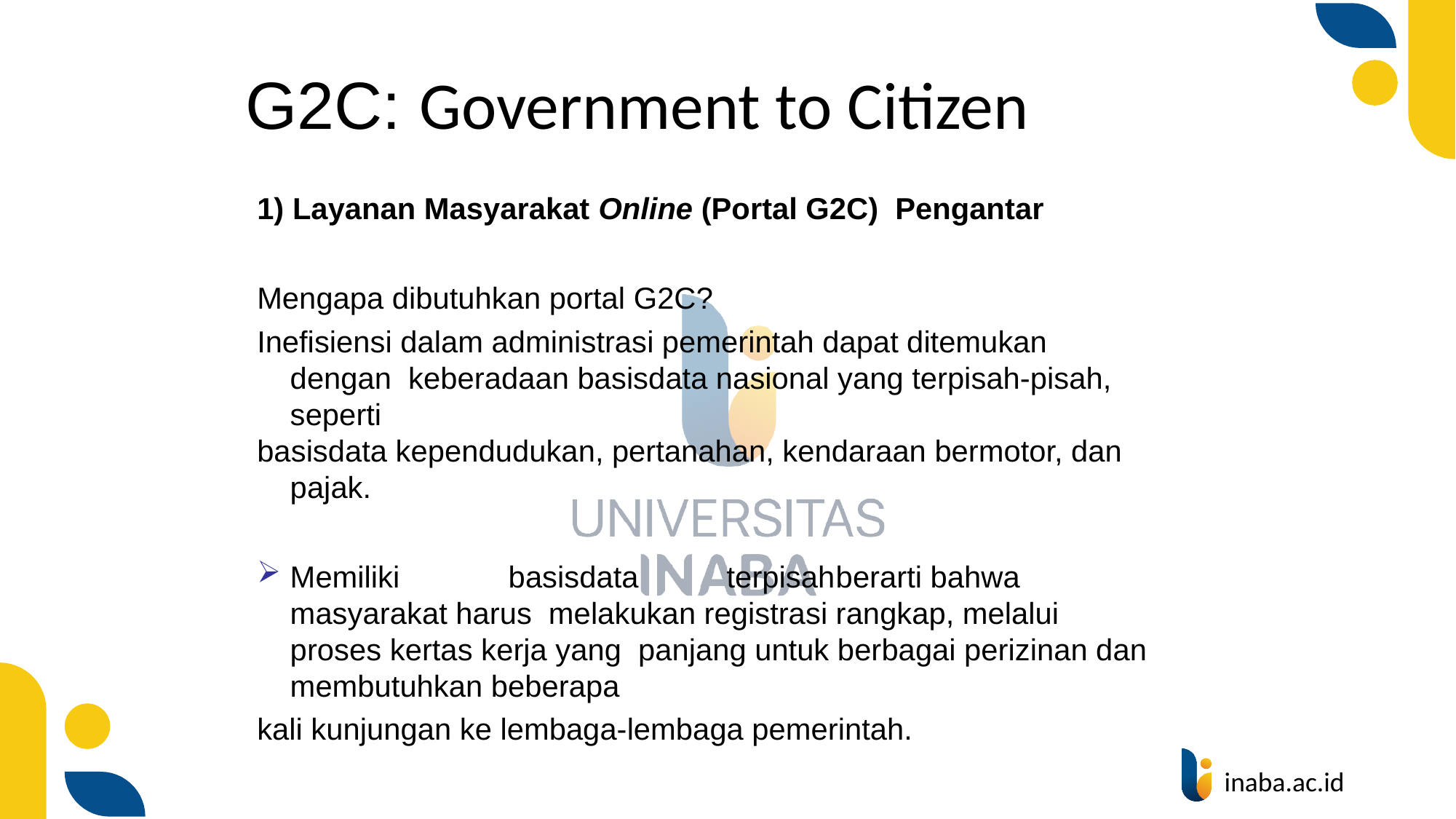

# G2C: Government to Citizen
1) Layanan Masyarakat Online (Portal G2C)  Pengantar

Mengapa dibutuhkan portal G2C?
Inefisiensi dalam administrasi pemerintah dapat ditemukan dengan  keberadaan basisdata nasional yang terpisah-pisah, seperti
basisdata kependudukan, pertanahan, kendaraan bermotor, dan  pajak.

Memiliki	basisdata	terpisah	berarti bahwa masyarakat harus  melakukan registrasi rangkap, melalui proses kertas kerja yang  panjang untuk berbagai perizinan dan membutuhkan beberapa
kali kunjungan ke lembaga-lembaga pemerintah.